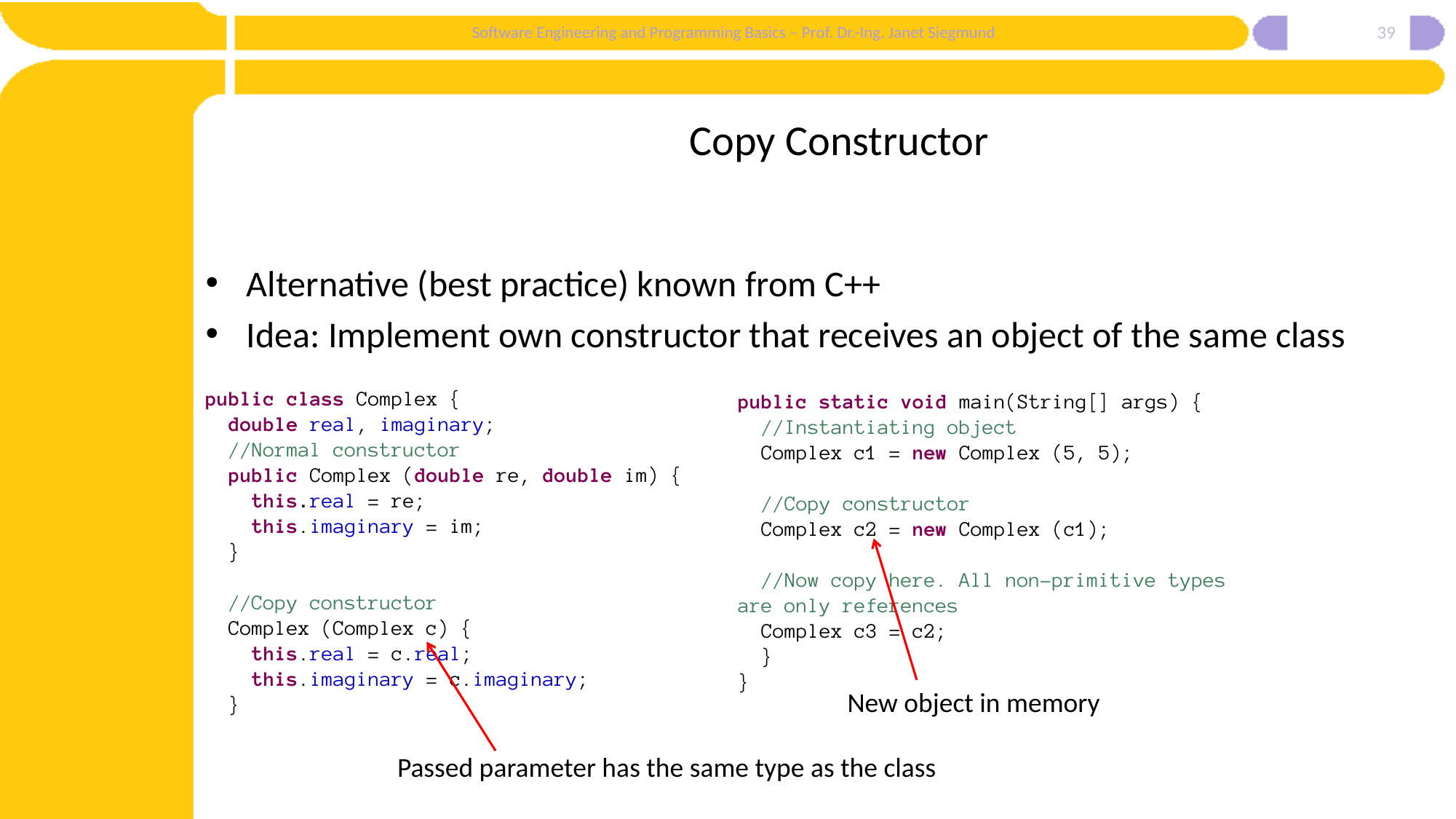

39
# Copy Constructor
Alternative (best practice) known from C++
Idea: Implement own constructor that receives an object of the same class
public class Complex {
  double real, imaginary;
  //Normal constructor
  public Complex (double re, double im) {
    this.real = re;
    this.imaginary = im;
  }

  //Copy constructor
  Complex (Complex c) {
    this.real = c.real;
    this.imaginary = c.imaginary;
  }

public static void main(String[] args) {
  //Instantiating object
  Complex c1 = new Complex (5, 5);

  //Copy constructor
  Complex c2 = new Complex (c1);

  //Now copy here. All non-primitive types are only references
  Complex c3 = c2;
  }
}
New object in memory
Passed parameter has the same type as the class